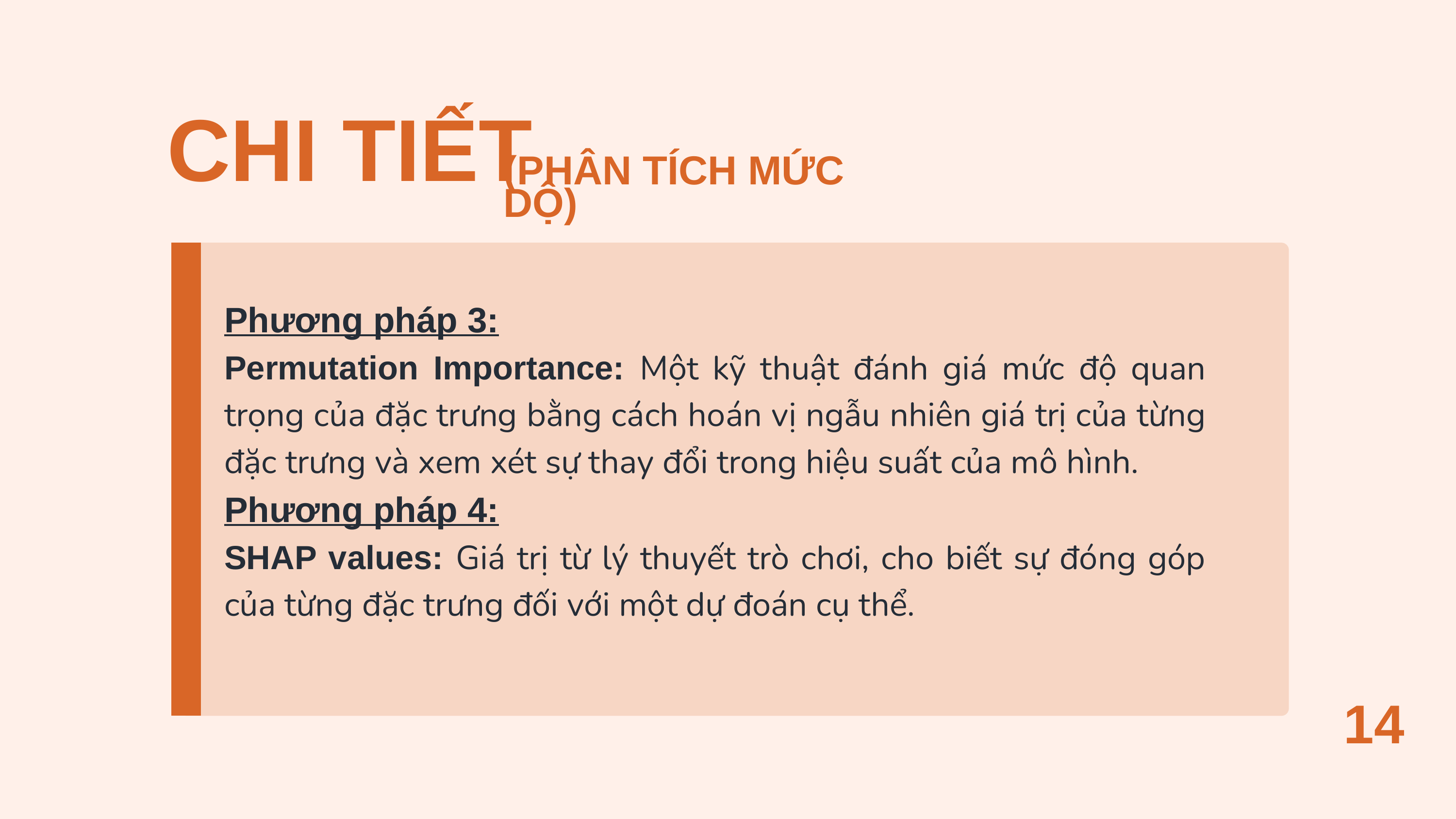

CHI TIẾT
(PHÂN TÍCH MỨC DỘ)

Phương pháp 3:
Permutation Importance: Một kỹ thuật đánh giá mức độ quan trọng của đặc trưng bằng cách hoán vị ngẫu nhiên giá trị của từng đặc trưng và xem xét sự thay đổi trong hiệu suất của mô hình.
Phương pháp 4:
SHAP values: Giá trị từ lý thuyết trò chơi, cho biết sự đóng góp của từng đặc trưng đối với một dự đoán cụ thể.
14